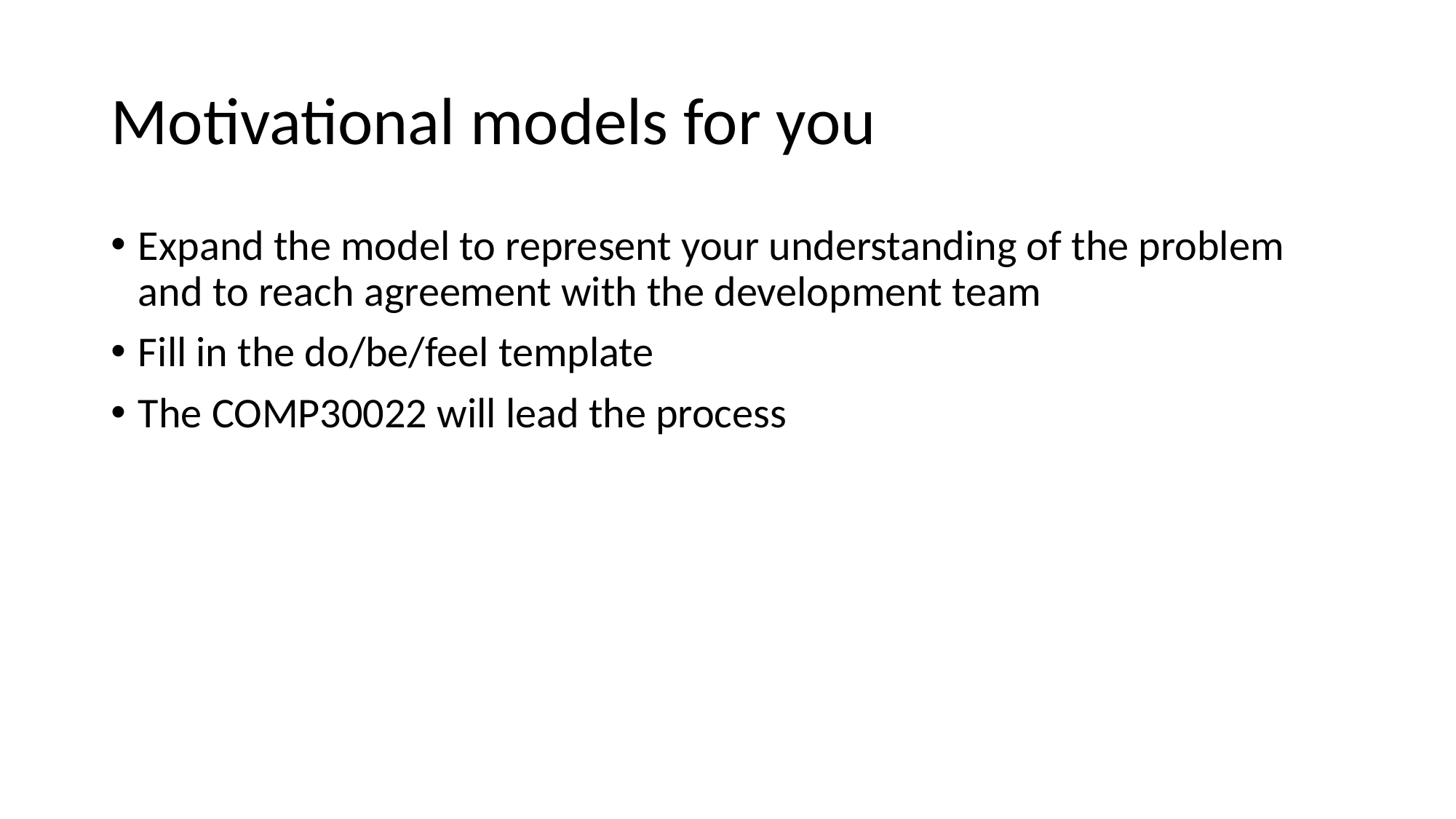

# Motivational models for you
Expand the model to represent your understanding of the problem and to reach agreement with the development team
Fill in the do/be/feel template
The COMP30022 will lead the process